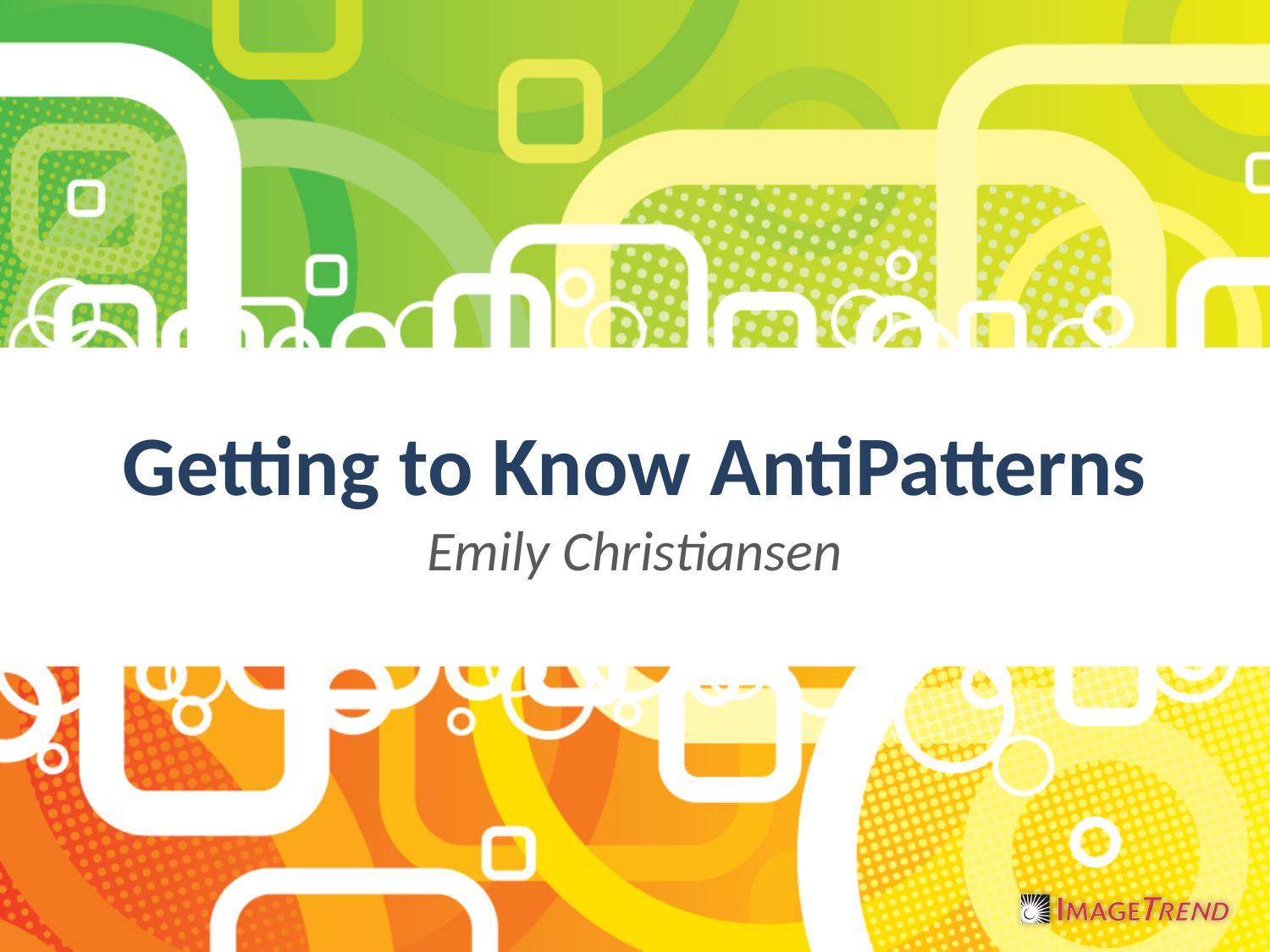

# Getting to Know AntiPatterns
Emily Christiansen